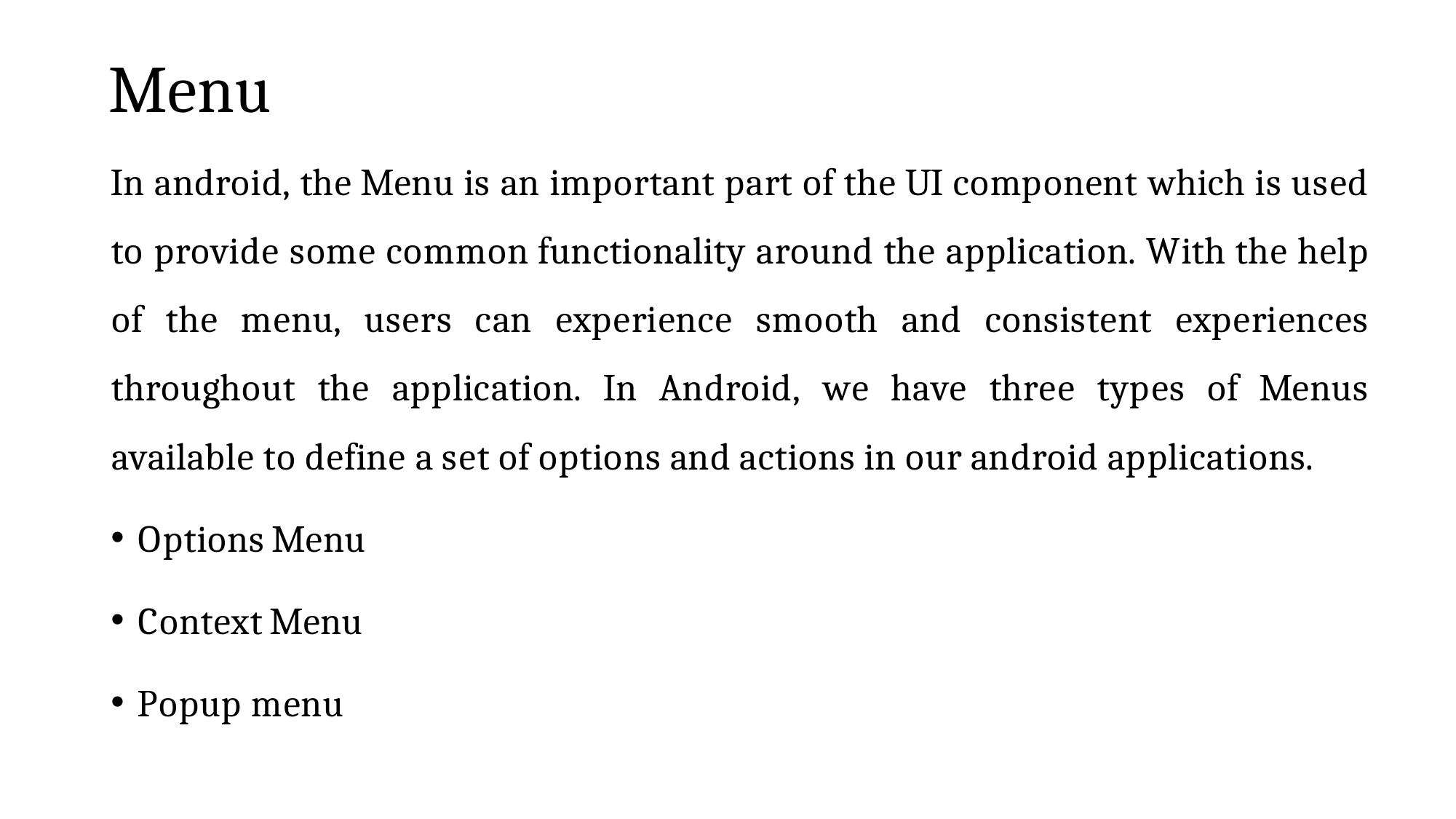

# Menu
In android, the Menu is an important part of the UI component which is used to provide some common functionality around the application. With the help of the menu, users can experience smooth and consistent experiences throughout the application. In Android, we have three types of Menus available to define a set of options and actions in our android applications.
Options Menu
Context Menu
Popup menu